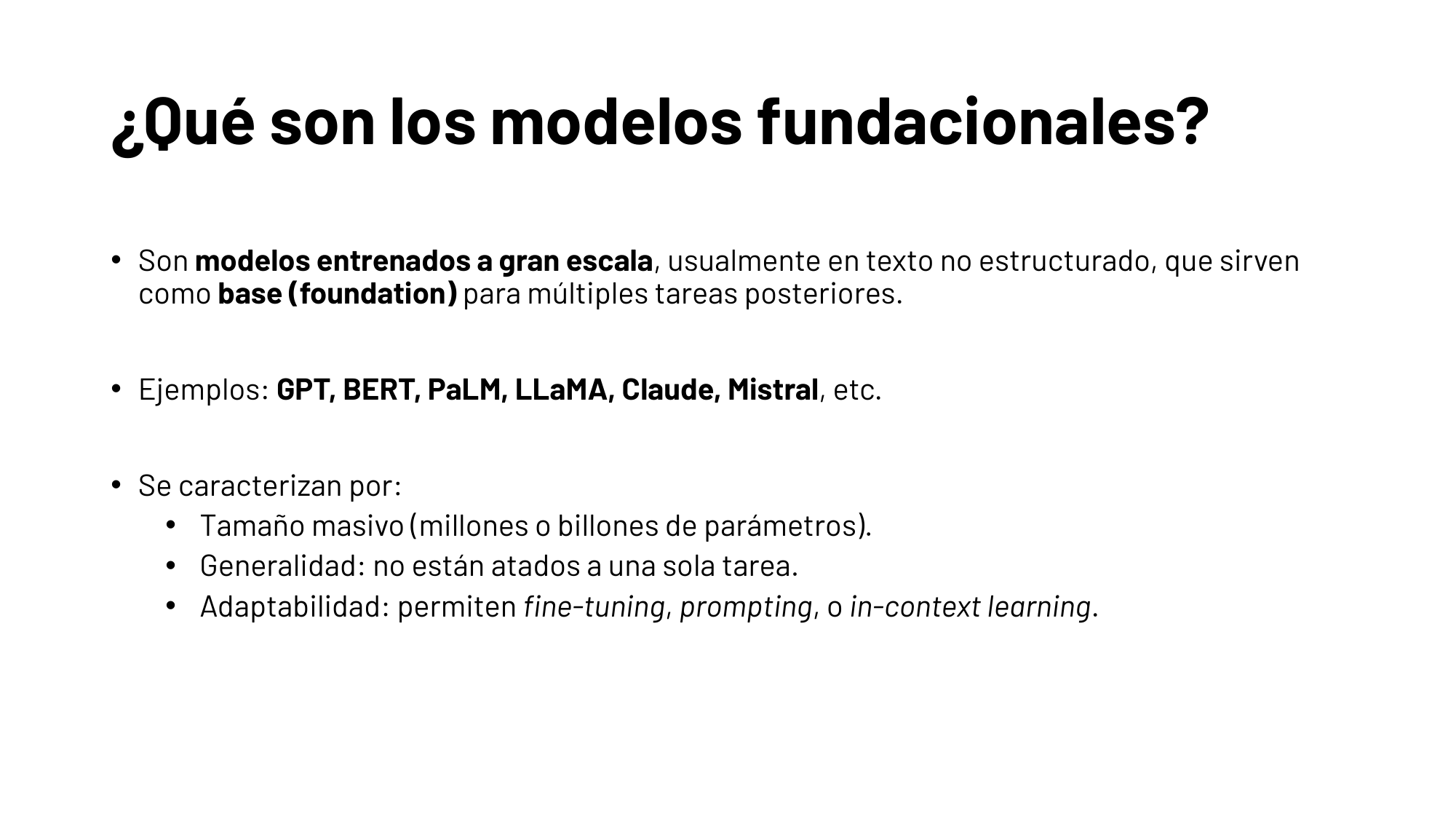

# ¿Qué son los modelos fundacionales?
Son modelos entrenados a gran escala, usualmente en texto no estructurado, que sirven como base (foundation) para múltiples tareas posteriores.

Ejemplos: GPT, BERT, PaLM, LLaMA, Claude, Mistral, etc.

Se caracterizan por:
Tamaño masivo (millones o billones de parámetros).
Generalidad: no están atados a una sola tarea.
Adaptabilidad: permiten fine-tuning, prompting, o in-context learning.